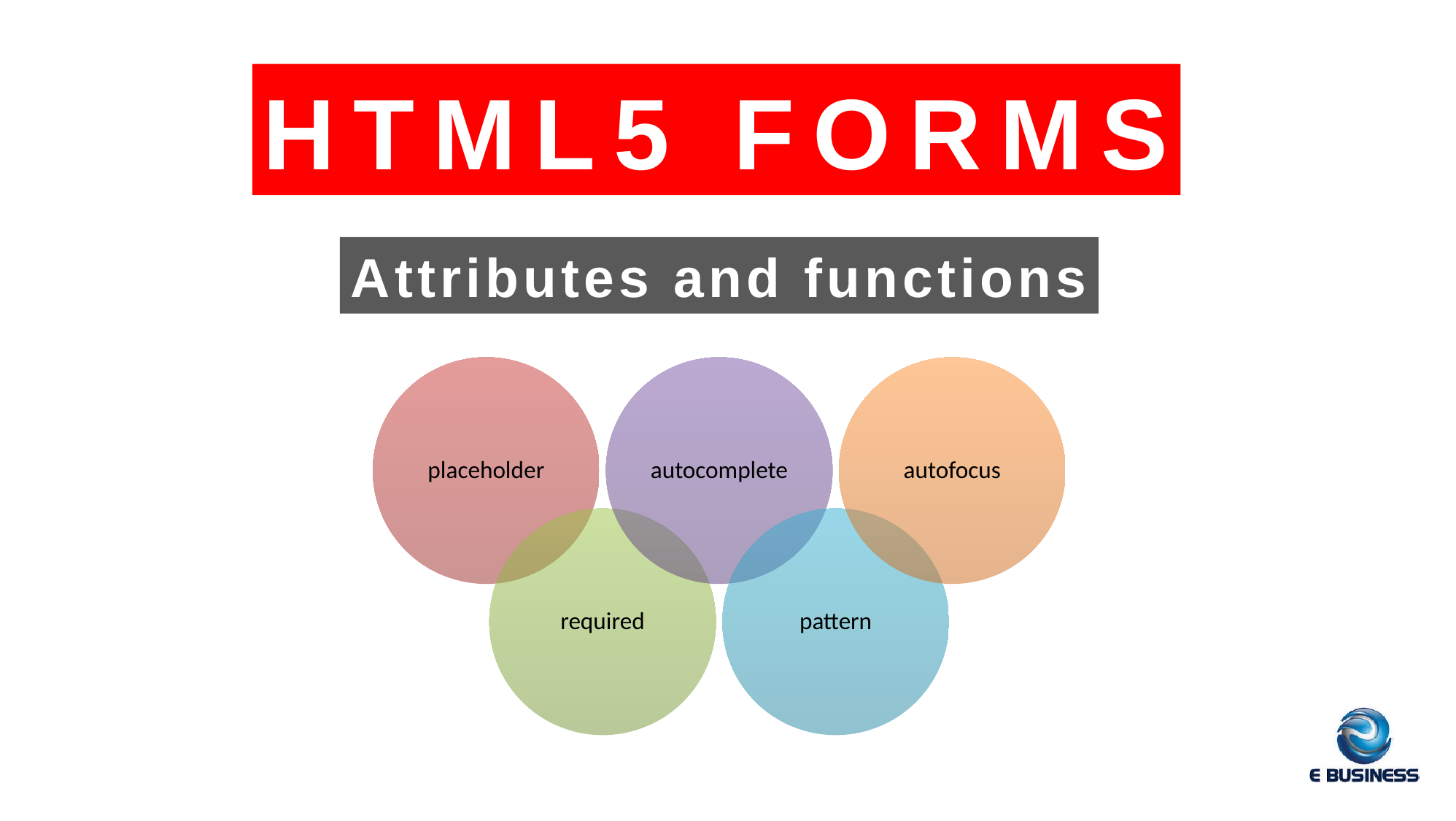

HTML5 FORMS
Attributes and functions
placeholder
required
autocomplete
pattern
autofocus